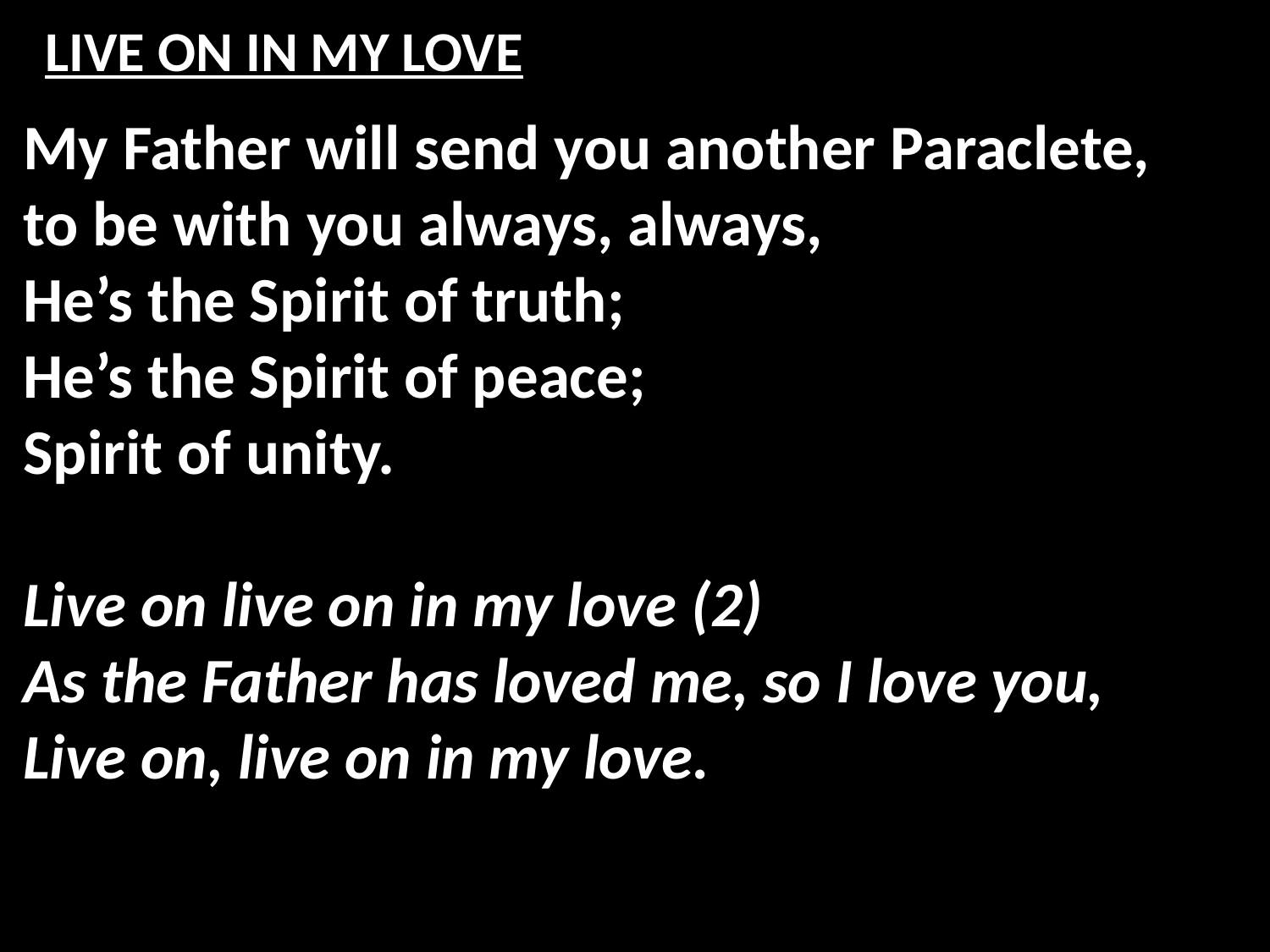

# LIVE ON IN MY LOVE
My Father will send you another Paraclete,
to be with you always, always,
He’s the Spirit of truth;
He’s the Spirit of peace;
Spirit of unity.

Live on live on in my love (2)
As the Father has loved me, so I love you,
Live on, live on in my love.